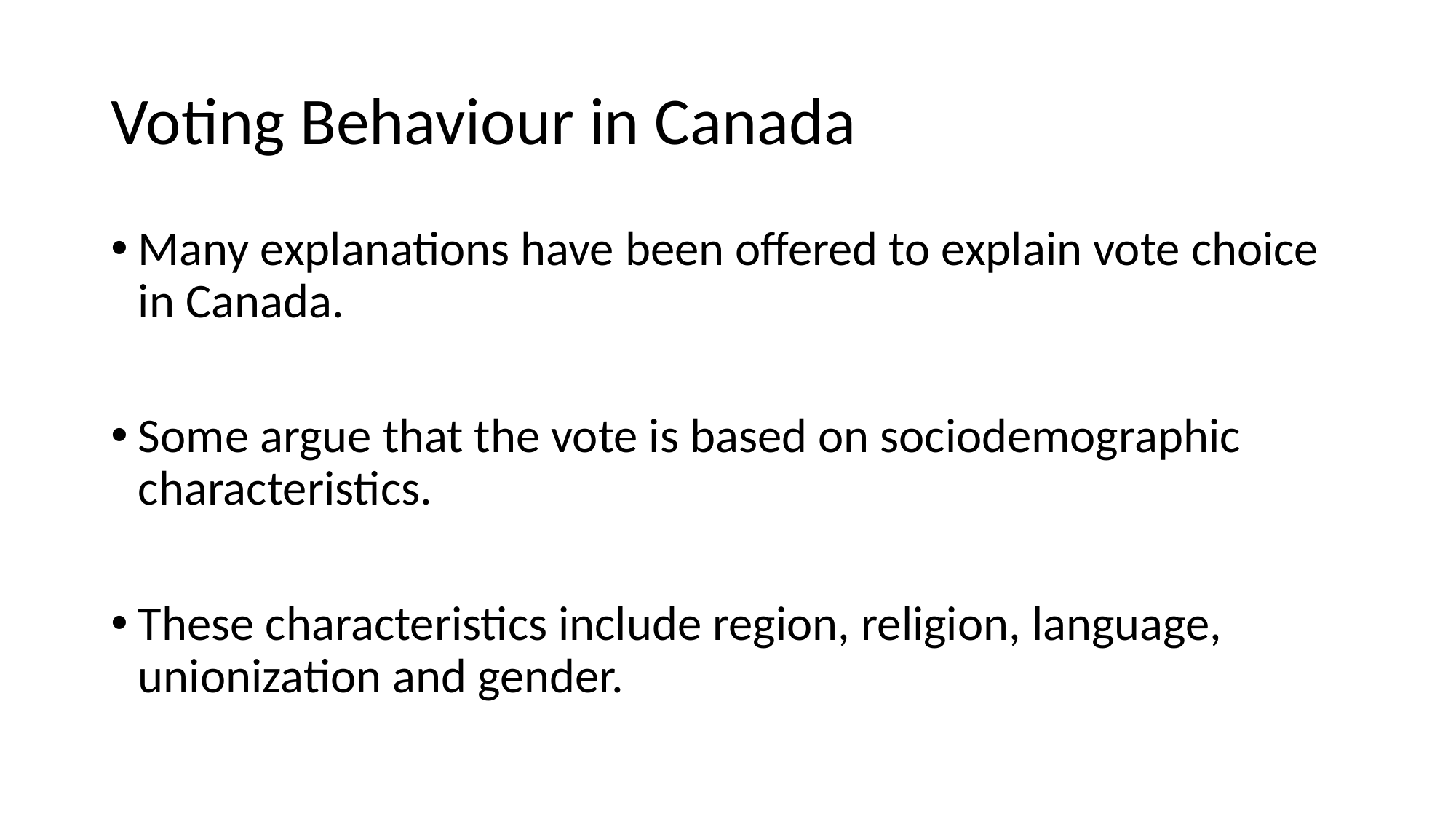

# Voting Behaviour in Canada
Many explanations have been offered to explain vote choice in Canada.

Some argue that the vote is based on sociodemographic characteristics.

These characteristics include region, religion, language, unionization and gender.